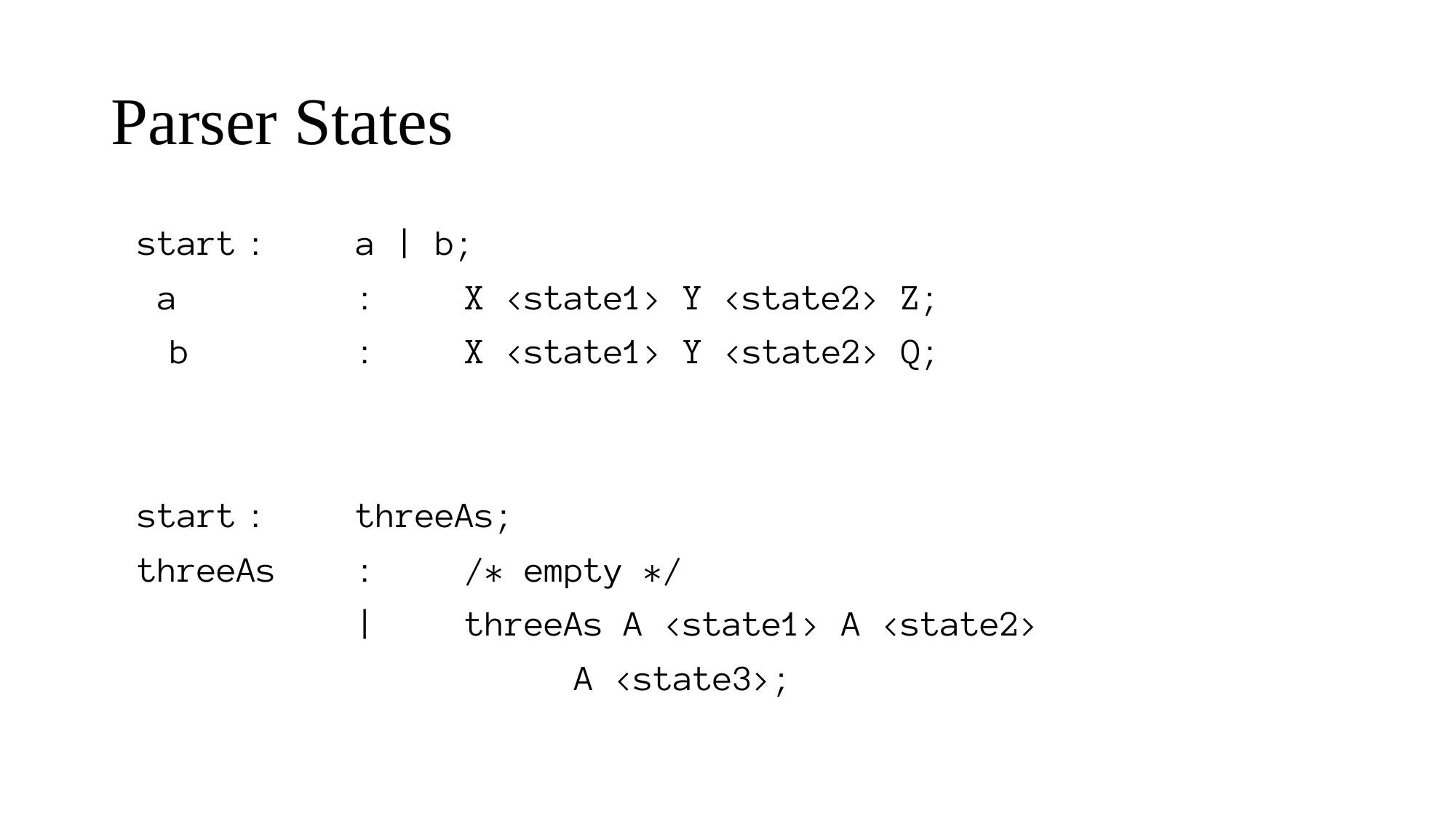

# Parser States
	start	:	a | b;
	 a	   	:	X <state1> Y <state2> Z;
   b	   	:	X <state1>	Y <state2> Q;

	start	:	threeAs;
	threeAs	:	/* empty */
			|	threeAs A <state1> A <state2>
					A <state3>;